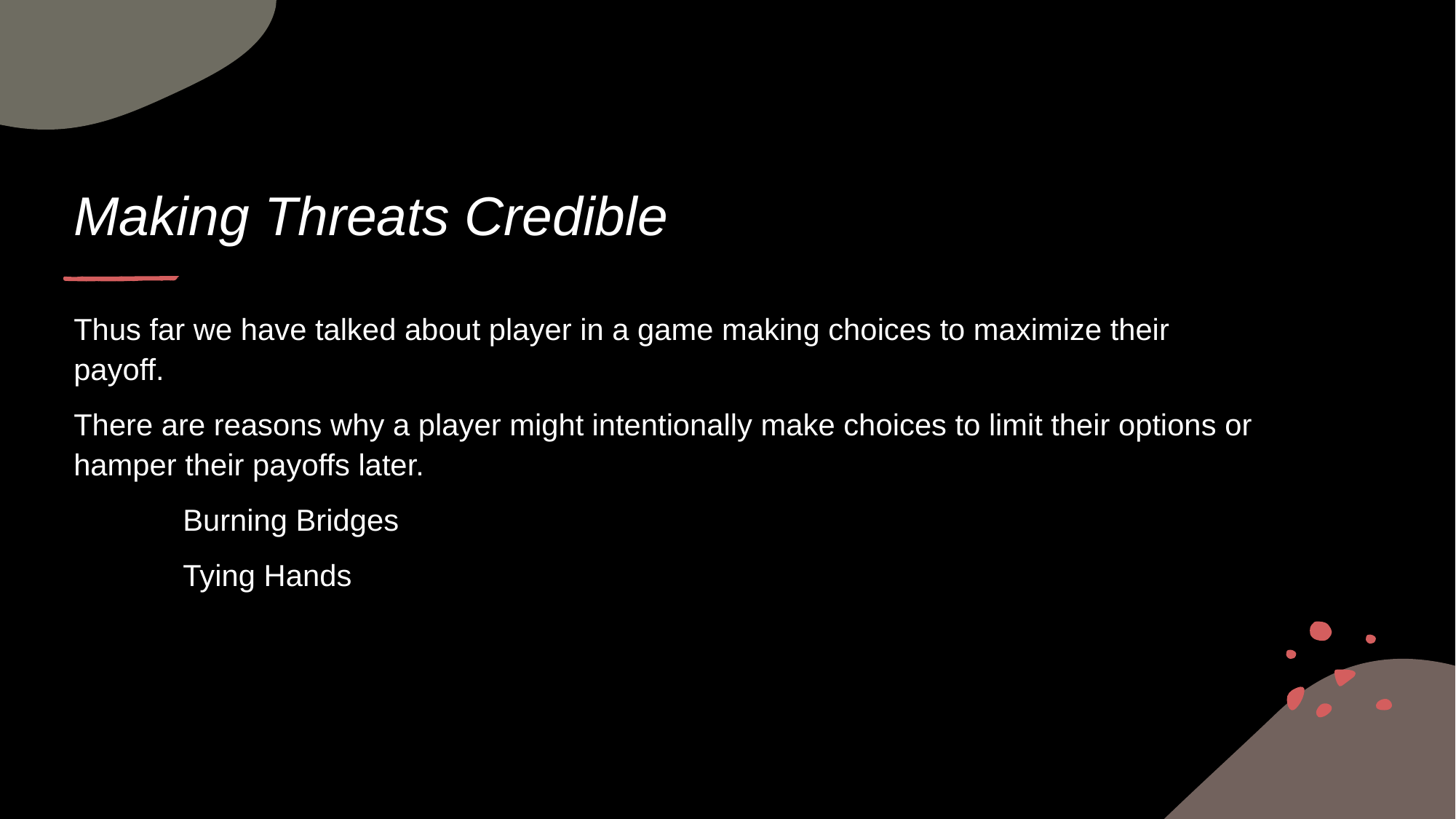

# Making Threats Credible
Thus far we have talked about player in a game making choices to maximize their payoff.
There are reasons why a player might intentionally make choices to limit their options or hamper their payoffs later.
	Burning Bridges
	Tying Hands